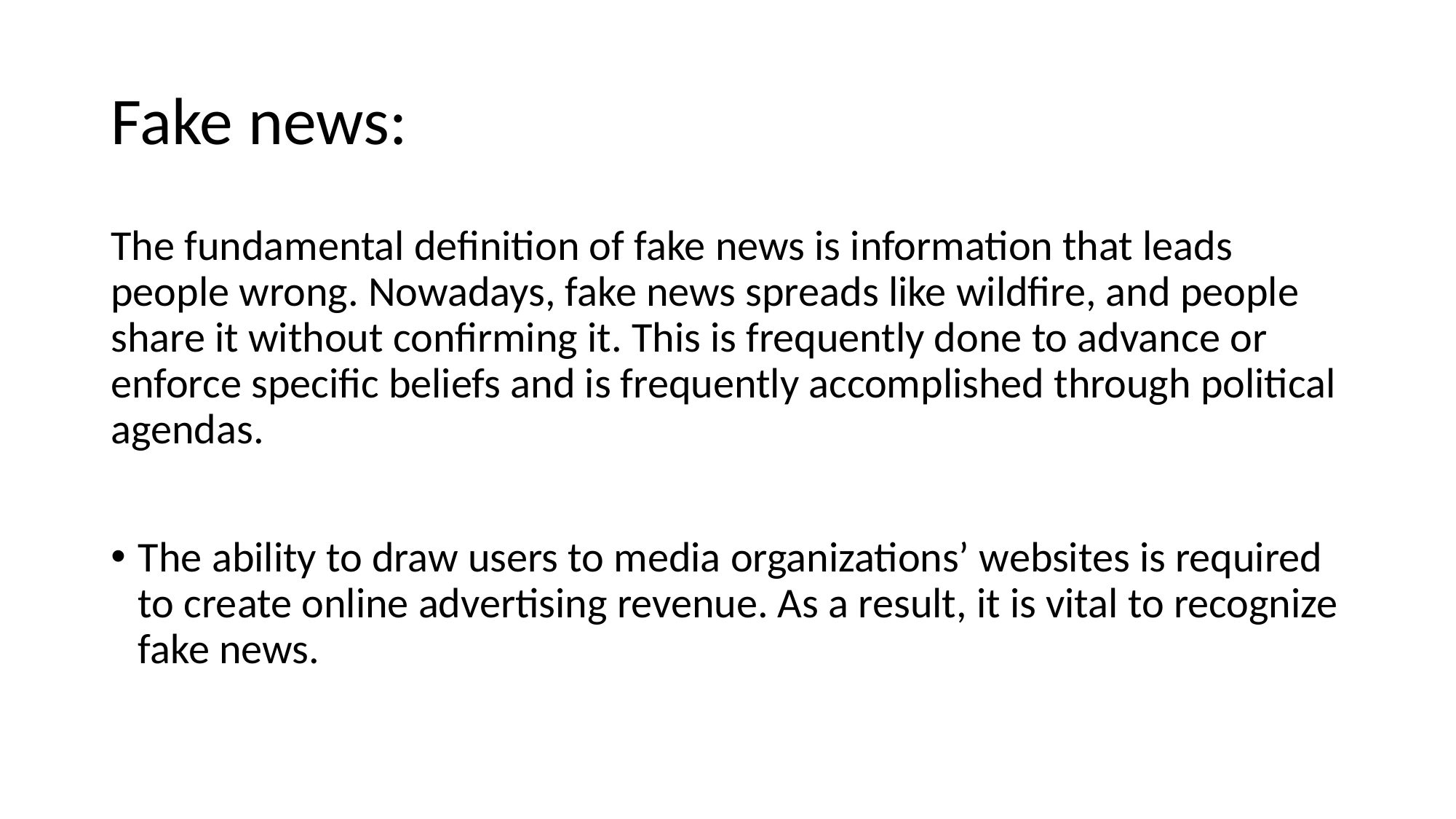

# Fake news:
The fundamental definition of fake news is information that leads people wrong. Nowadays, fake news spreads like wildfire, and people share it without confirming it. This is frequently done to advance or enforce specific beliefs and is frequently accomplished through political agendas.

The ability to draw users to media organizations’ websites is required to create online advertising revenue. As a result, it is vital to recognize fake news.